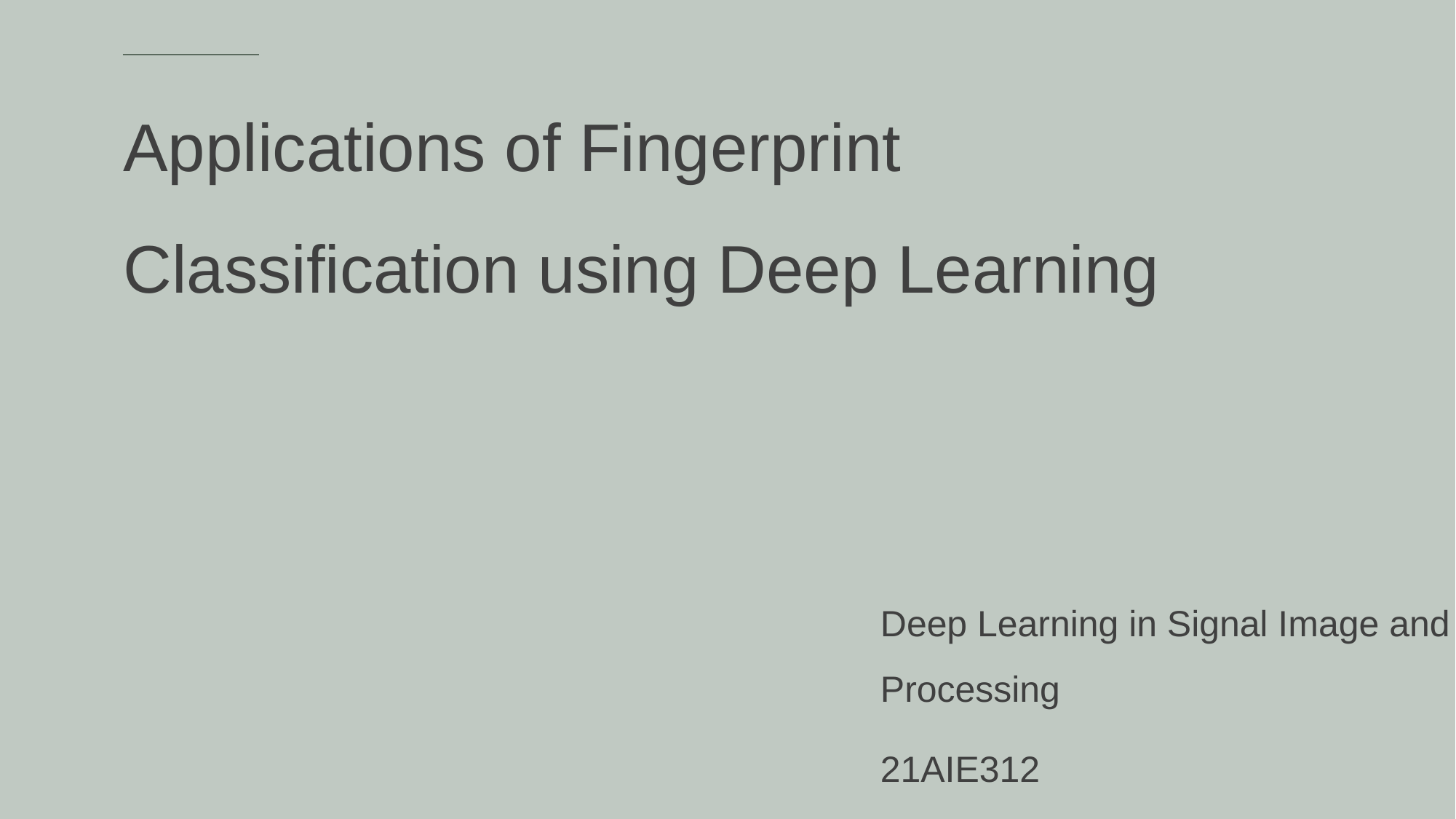

# Applications of Fingerprint Classification using Deep Learning
Deep Learning in Signal Image and Processing
21AIE312